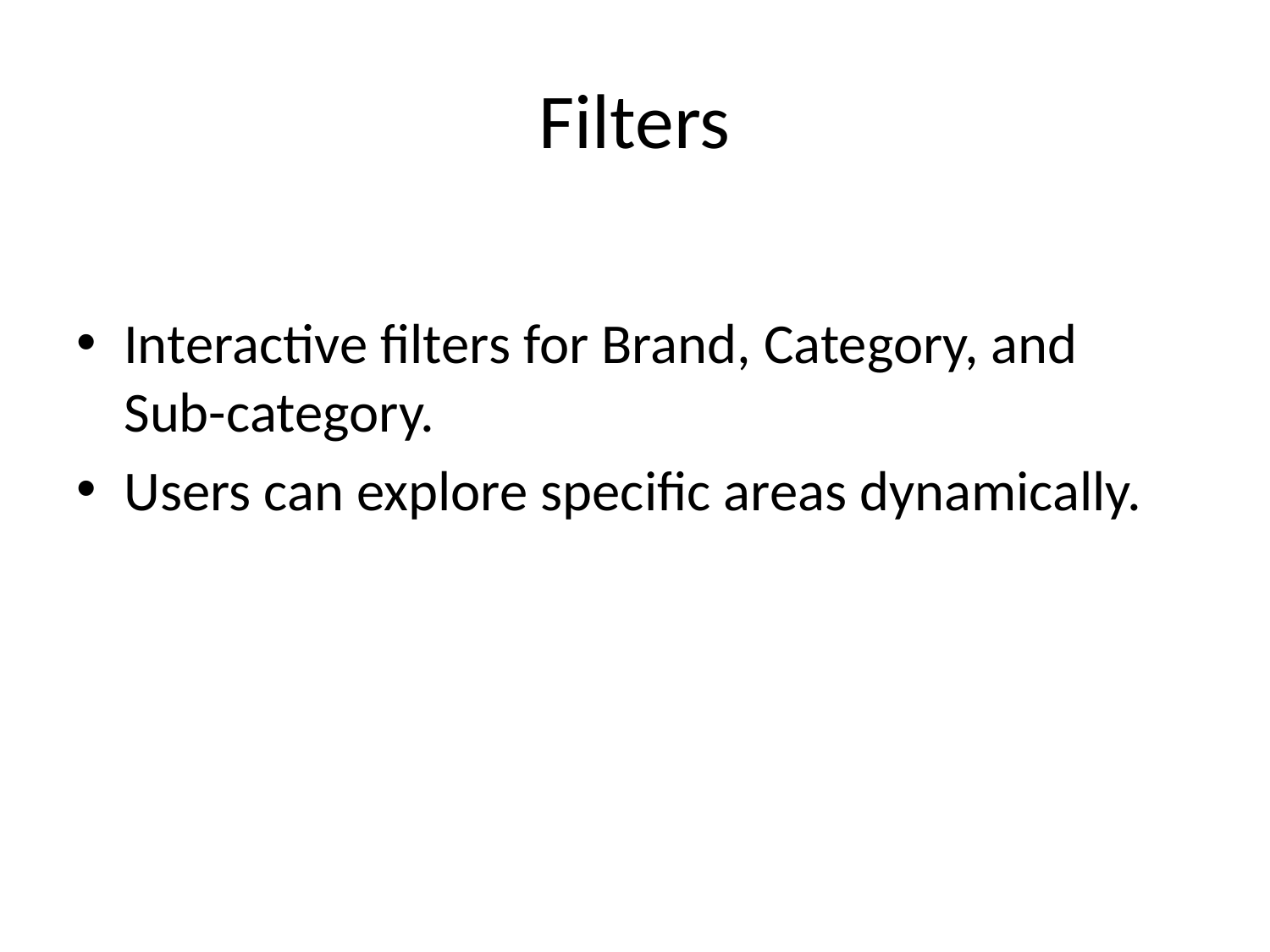

# Filters

Interactive filters for Brand, Category, and Sub-category.
Users can explore specific areas dynamically.